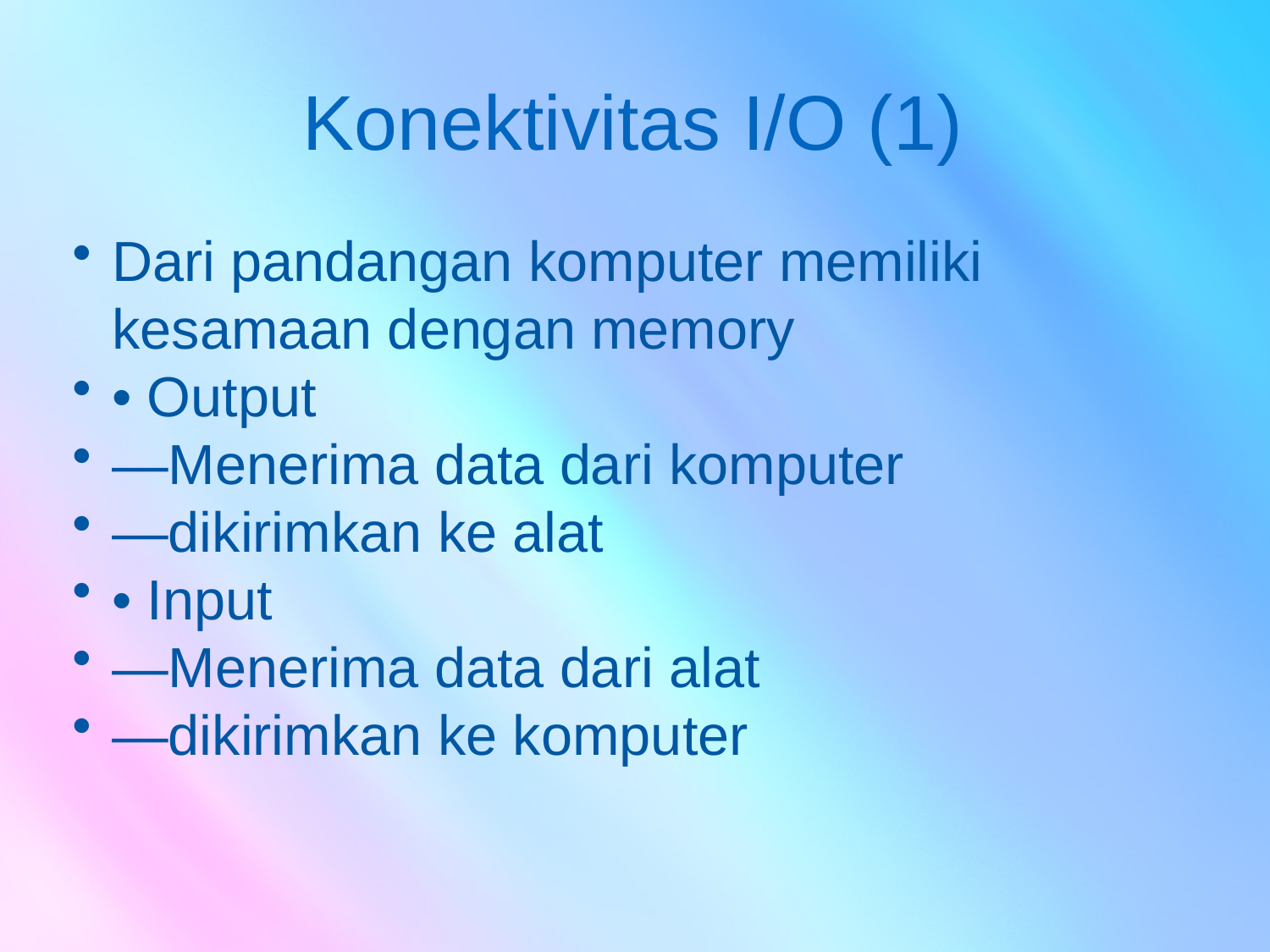

# Konektivitas I/O (1)
Dari pandangan komputer memiliki kesamaan dengan memory
• Output
—Menerima data dari komputer
—dikirimkan ke alat
• Input
—Menerima data dari alat
—dikirimkan ke komputer